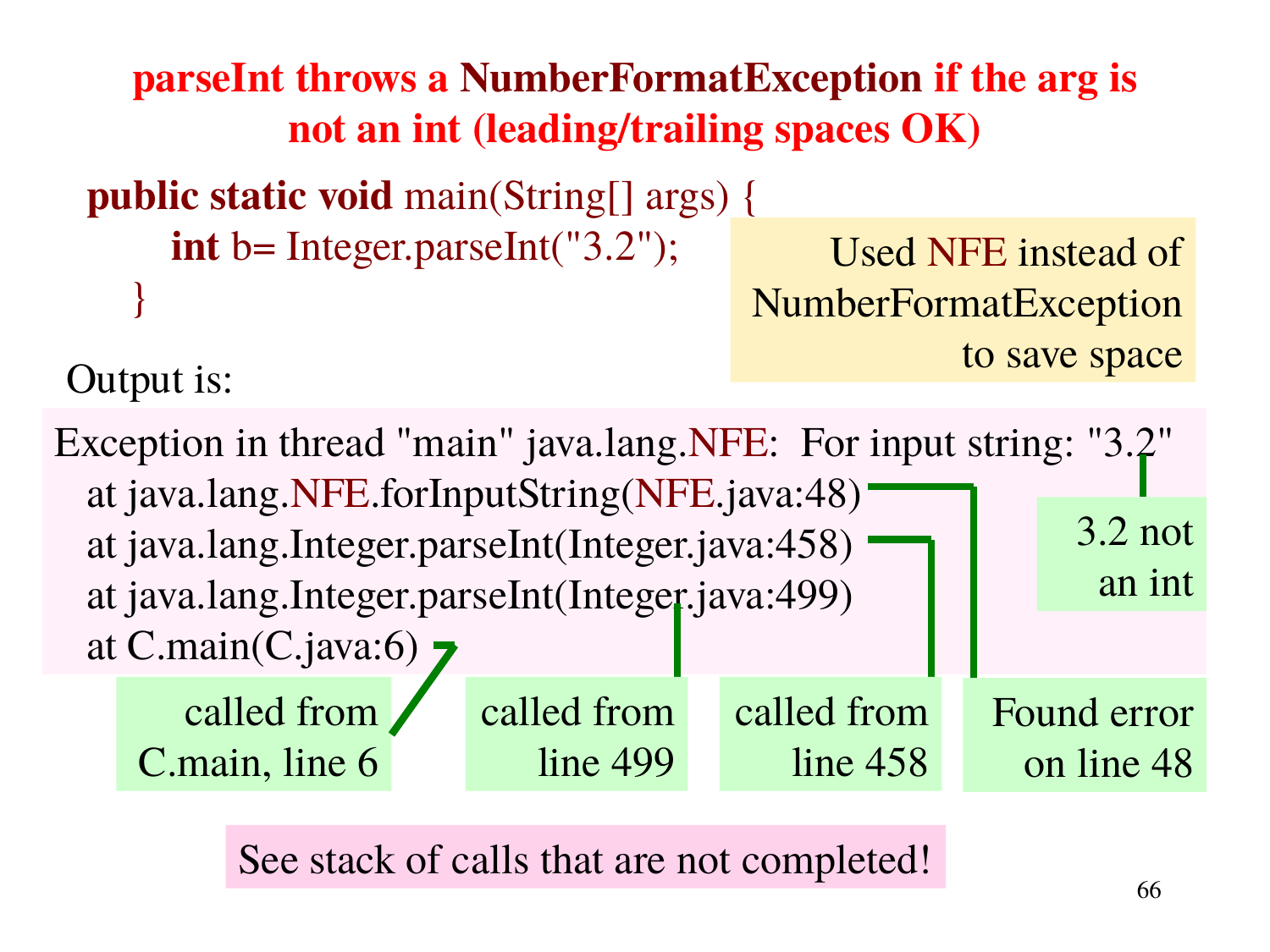

# parseInt throws a NumberFormatException if the arg is not an int (leading/trailing spaces OK)
public static void main(String[] args) {
        int b= Integer.parseInt("3.2");
    }
Used NFE instead of NumberFormatException to save space
Exception in thread "main" java.lang.NFE:  For input string: "3.2"
   at java.lang.NFE.forInputString(NFE.java:48)
   at java.lang.Integer.parseInt(Integer.java:458)
   at java.lang.Integer.parseInt(Integer.java:499)
   at C.main(C.java:6)
Output is:
3.2 not an int
Found error on line 48
called from line 458
called from line 499
called from C.main, line 6
See stack of calls that are not completed!
66